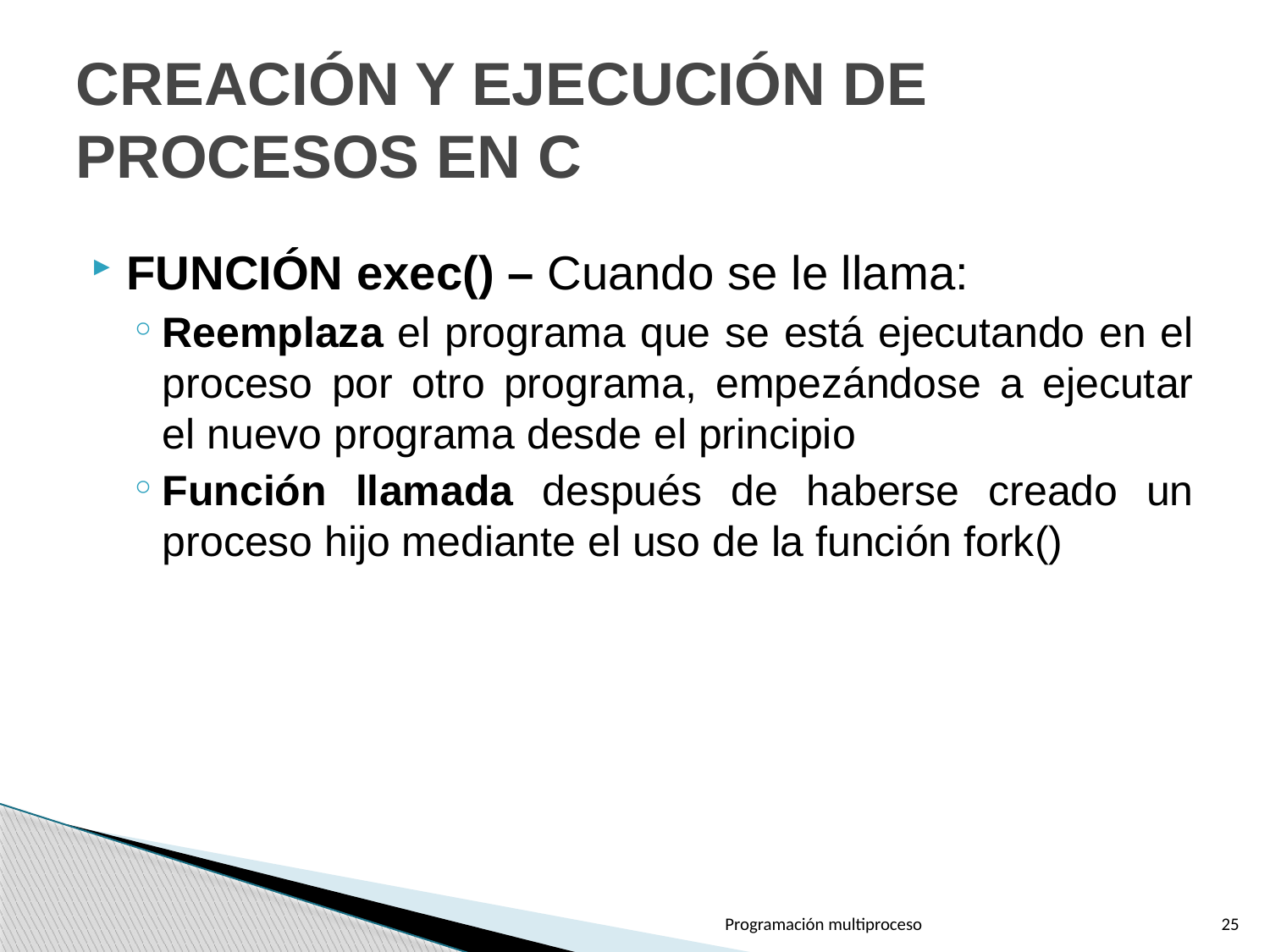

# CREACIÓN Y EJECUCIÓN DE PROCESOS EN C
FUNCIÓN exec() – Cuando se le llama:
Reemplaza el programa que se está ejecutando en el proceso por otro programa, empezándose a ejecutar el nuevo programa desde el principio
Función llamada después de haberse creado un proceso hijo mediante el uso de la función fork()

Programación multiproceso
25